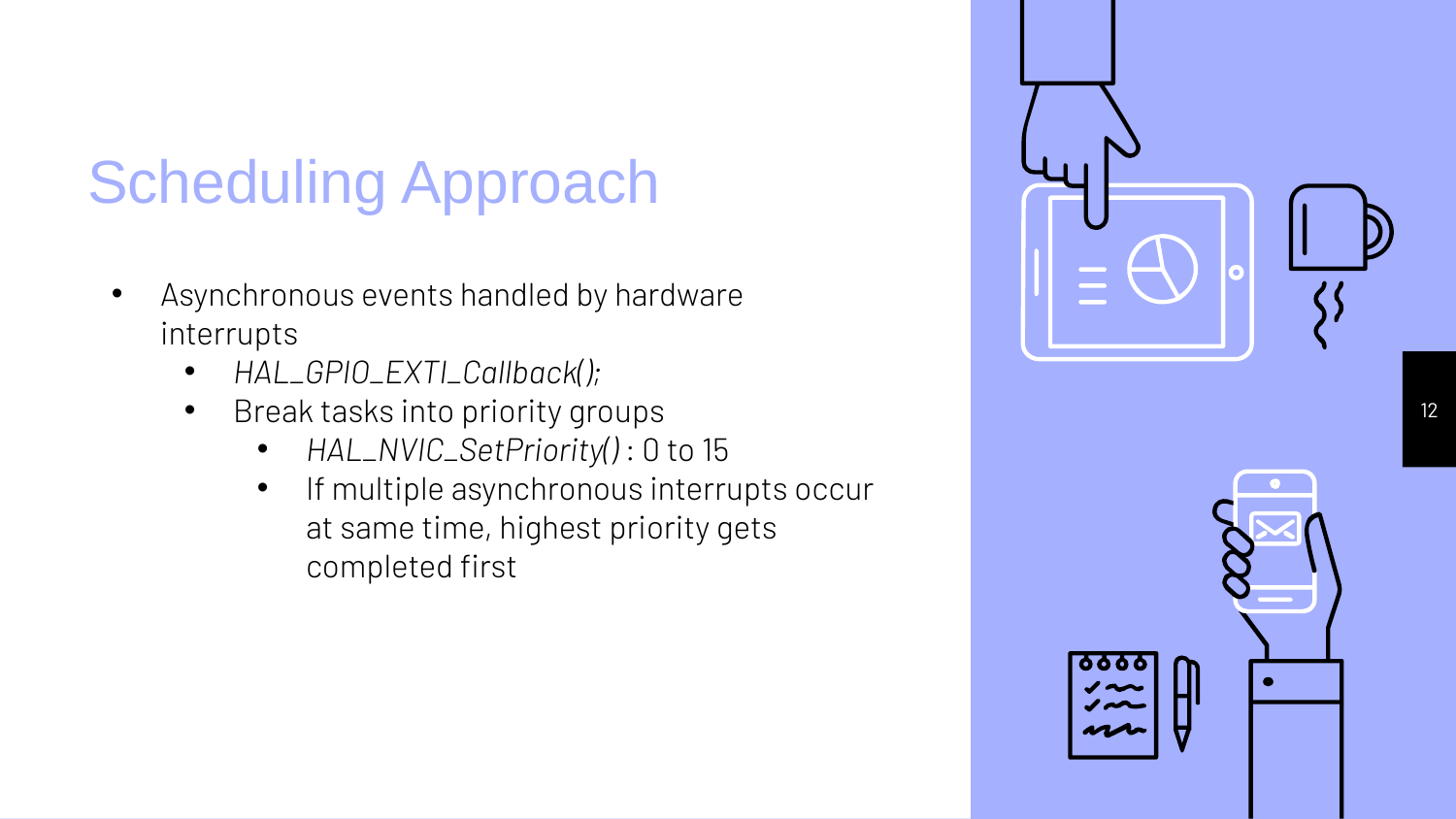

# Scheduling Approach
Asynchronous events handled by hardware interrupts
HAL_GPIO_EXTI_Callback();
Break tasks into priority groups
HAL_NVIC_SetPriority() : 0 to 15
If multiple asynchronous interrupts occur at same time, highest priority gets completed first
12